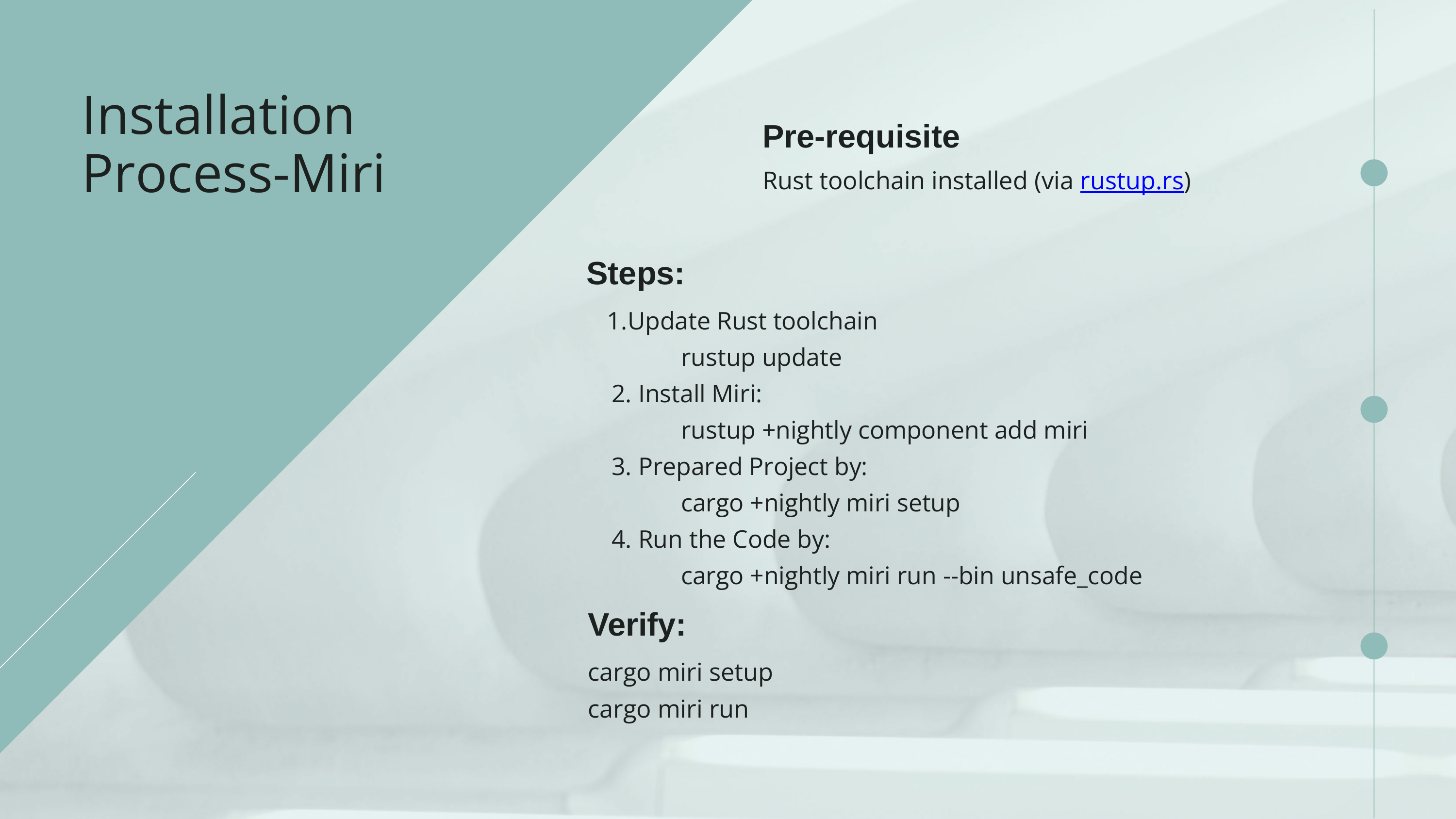

Installation Process-Miri
Pre-requisite
Rust toolchain installed (via rustup.rs)

Steps:
Update Rust toolchain
               rustup update
    2. Install Miri:
               rustup +nightly component add miri
    3. Prepared Project by:
               cargo +nightly miri setup
    4. Run the Code by:
               cargo +nightly miri run --bin unsafe_code

Verify:
cargo miri setup
cargo miri run